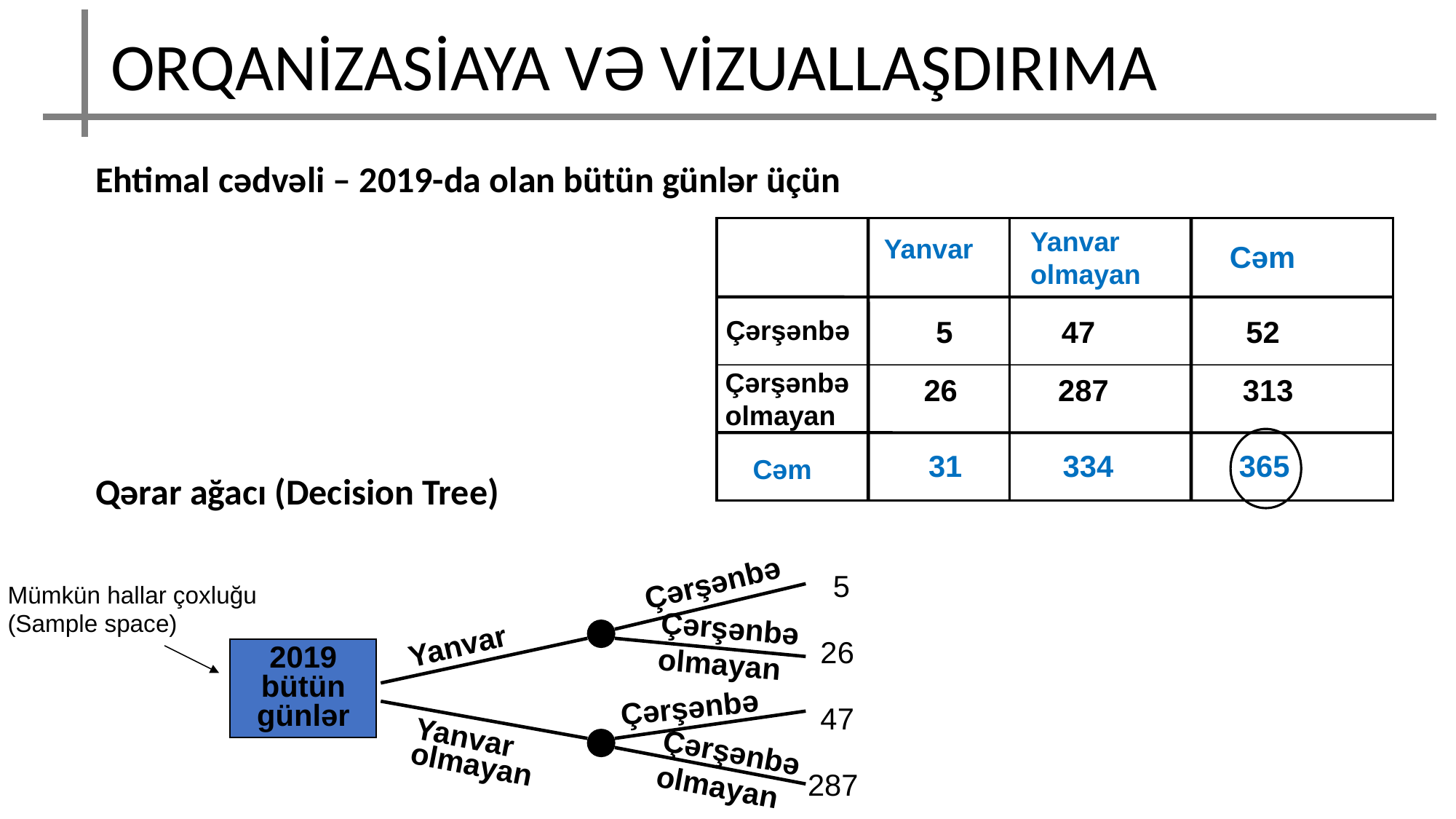

ORQANİZASİAYA VƏ VİZUALLAŞDIRIMA
Ehtimal cədvəli – 2019-da olan bütün günlər üçün

Cəm

5             47                  52
26            287                313

31            334               365
Yanvar olmayan
 Yanvar
Çərşənbə
Çərşənbə olmayan
Cəm
Qərar ağacı (Decision Tree)
  5
 26
 47
287
Çərşənbə
Mümkün hallar çoxluğu
(Sample space)

Çərşənbə olmayan
Yanvar

2019 bütün günlər

Çərşənbə

Yanvar olmayan
Çərşənbə olmayan